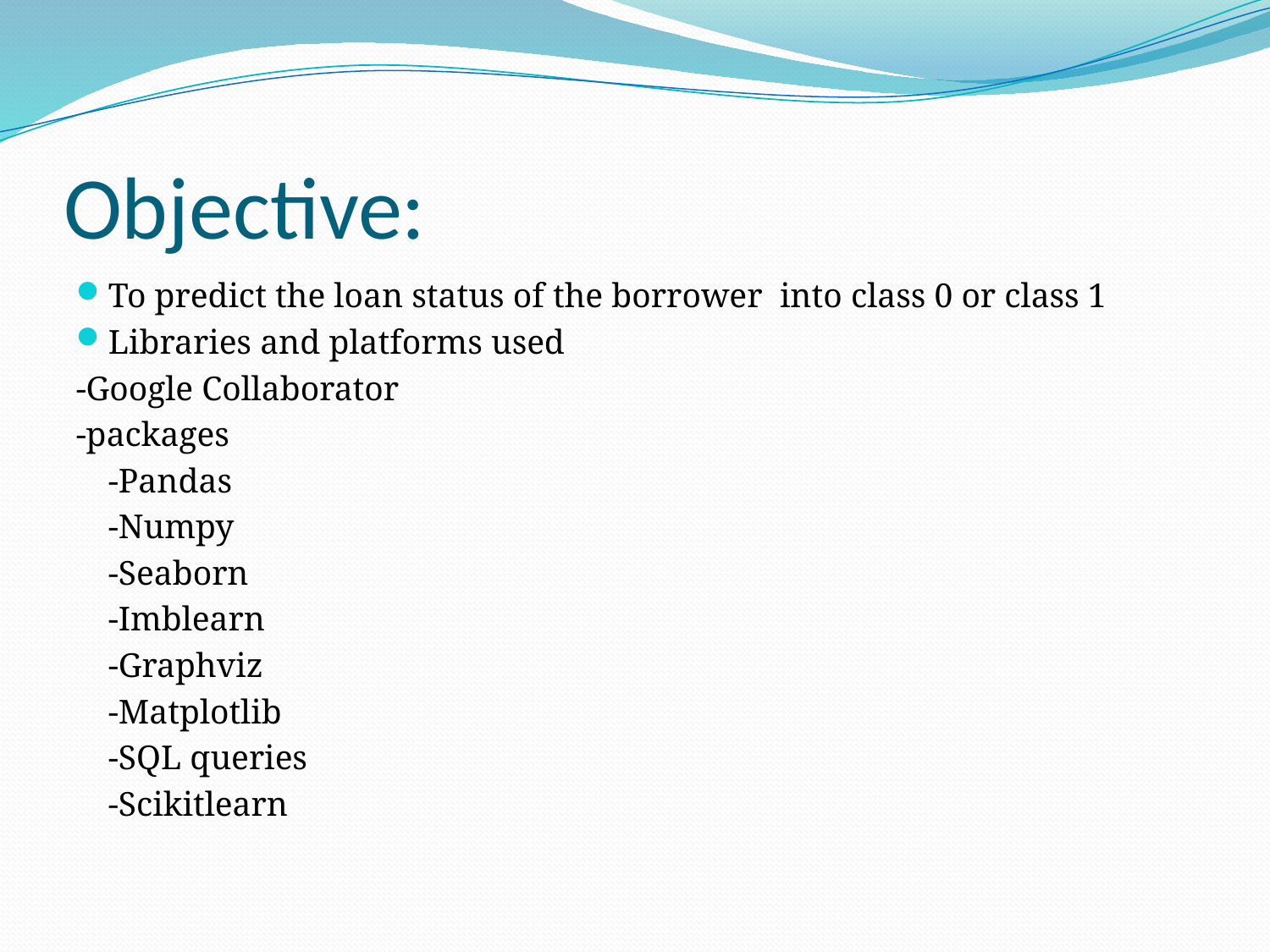

# Objective:
To predict the loan status of the borrower  into class 0 or class 1
Libraries and platforms used
-Google Collaborator
-packages
	-Pandas
	-Numpy
	-Seaborn
	-Imblearn
   	-Graphviz
   	-Matplotlib
	-SQL queries
   	-Scikitlearn